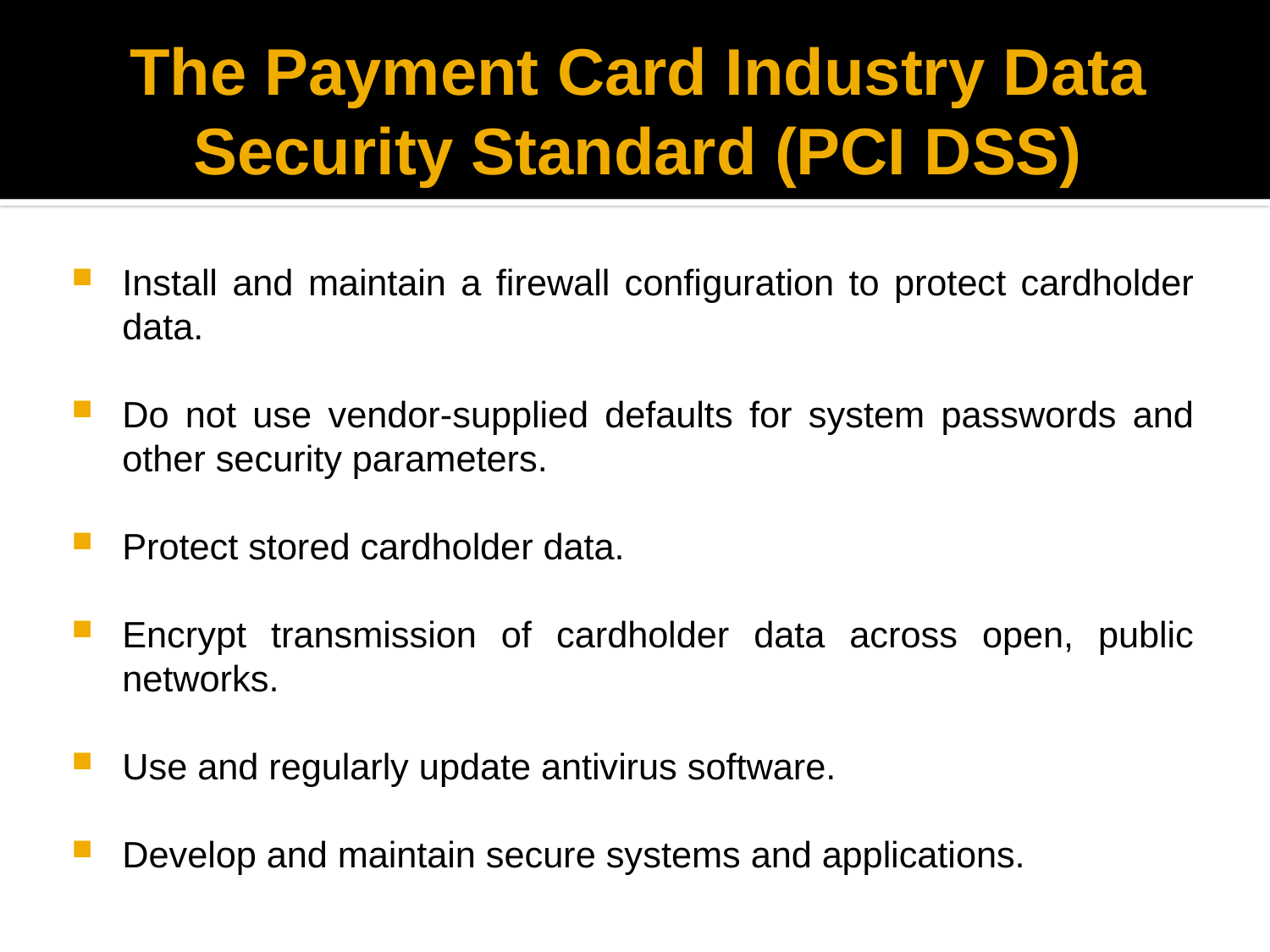

# The Payment Card Industry Data Security Standard (PCI DSS)
Install and maintain a ﬁrewall conﬁguration to protect cardholder data.

Do not use vendor-supplied defaults for system passwords and other security parameters.

Protect stored cardholder data.

Encrypt transmission of cardholder data across open, public networks.

Use and regularly update antivirus software.

Develop and maintain secure systems and applications.